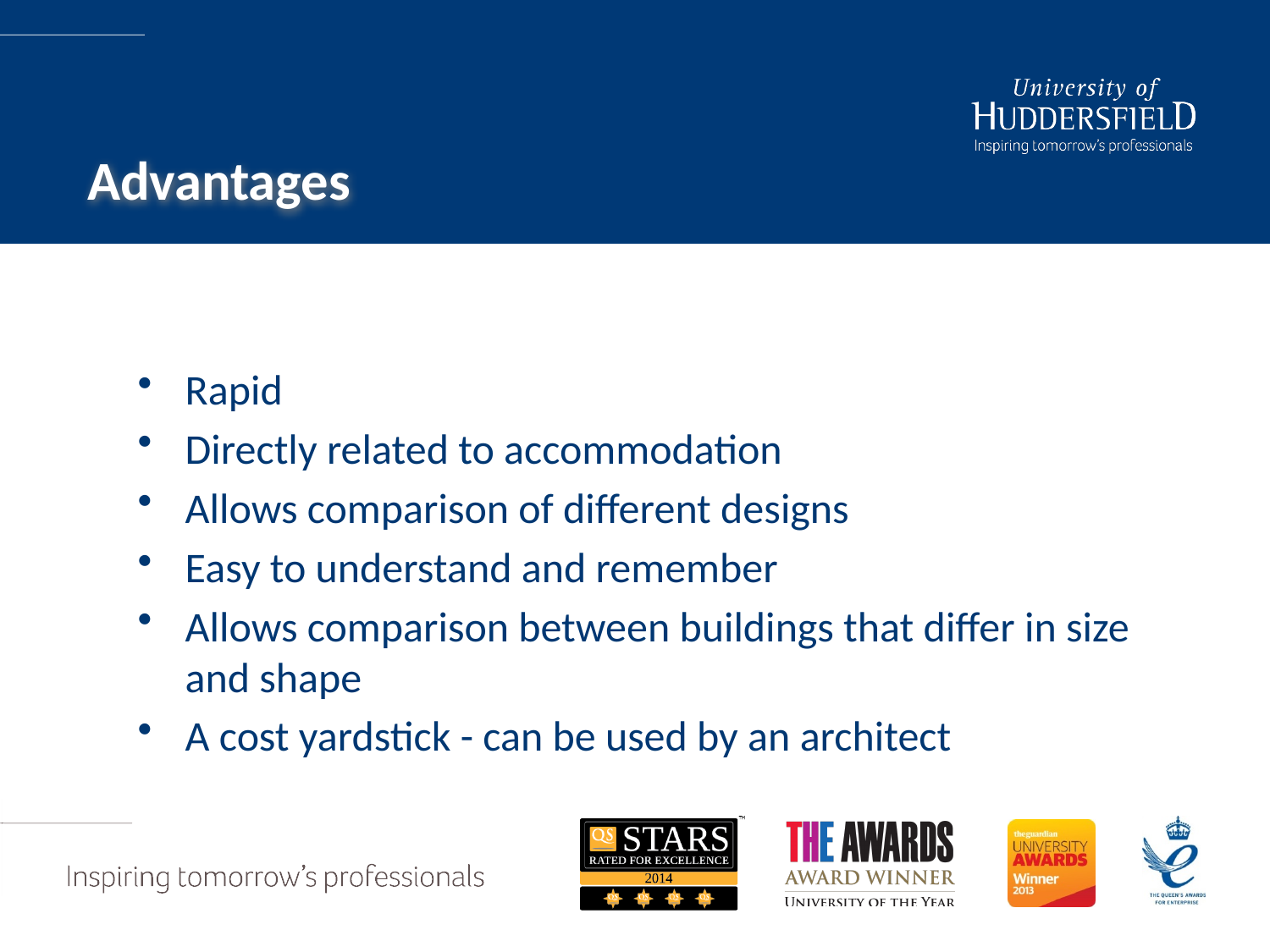

# Advantages
Rapid
Directly related to accommodation
Allows comparison of different designs
Easy to understand and remember
Allows comparison between buildings that differ in size and shape
A cost yardstick - can be used by an architect